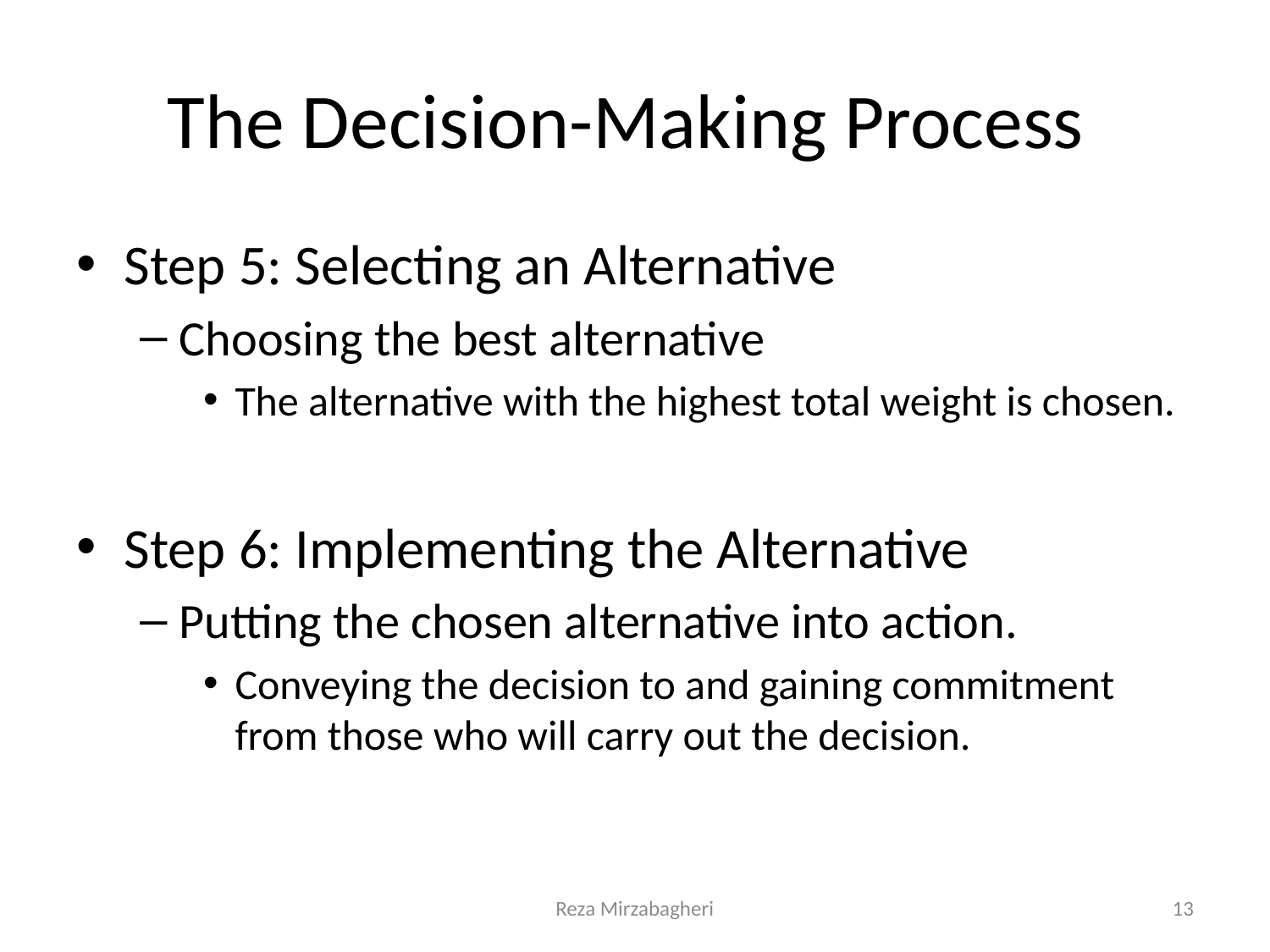

# The Decision-Making Process
Step 5: Selecting an Alternative
Choosing the best alternative
The alternative with the highest total weight is chosen.

Step 6: Implementing the Alternative
Putting the chosen alternative into action.
Conveying the decision to and gaining commitment from those who will carry out the decision.
Reza Mirzabagheri
13